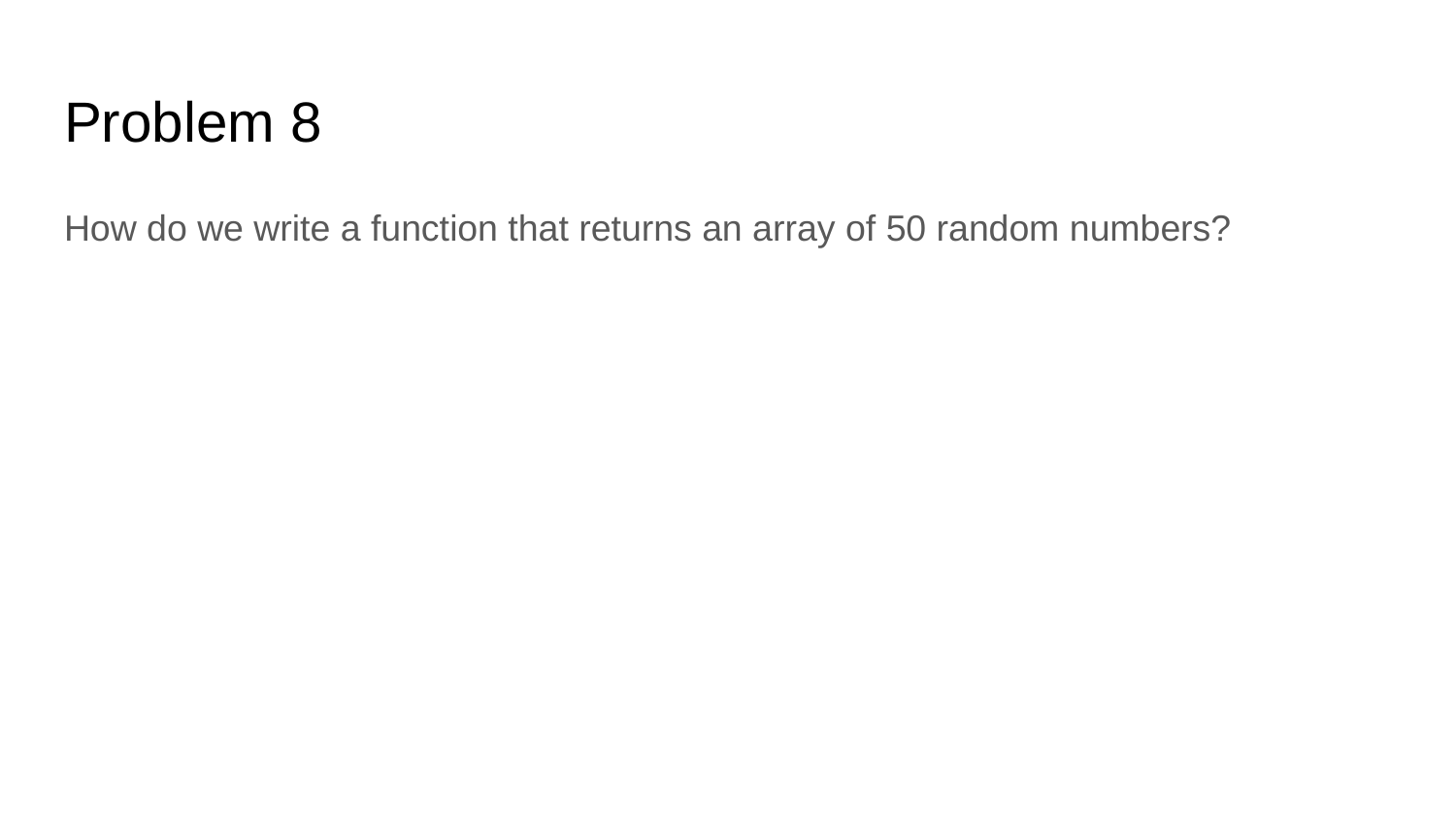

# Problem 8
How do we write a function that returns an array of 50 random numbers?